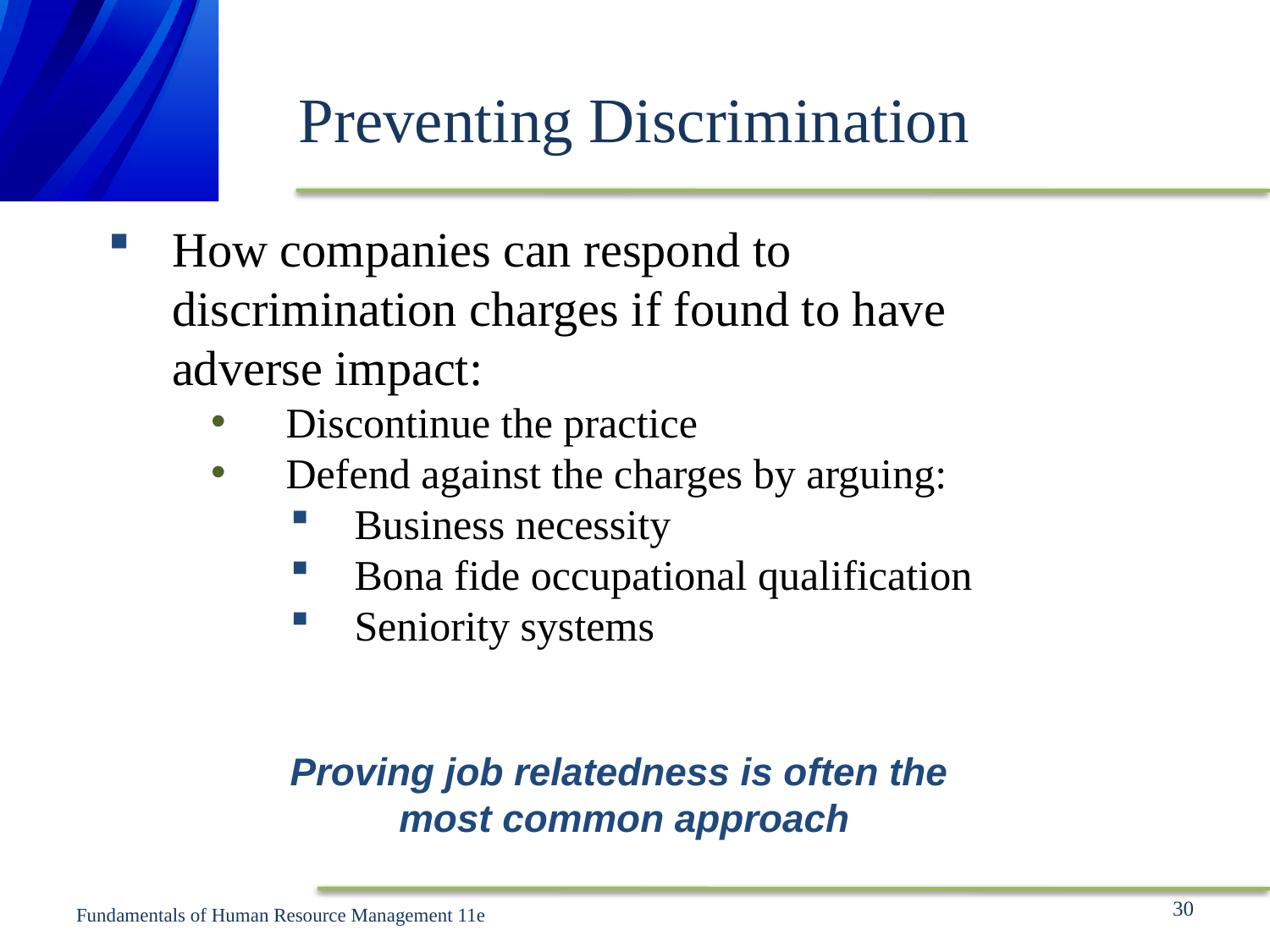

# Preventing Discrimination
How companies can respond to discrimination charges if found to have adverse impact:
 Discontinue the practice
 Defend against the charges by arguing:
Business necessity
Bona fide occupational qualification
Seniority systems

Proving job relatedness is often the
most common approach
30
Fundamentals of Human Resource Management 11e